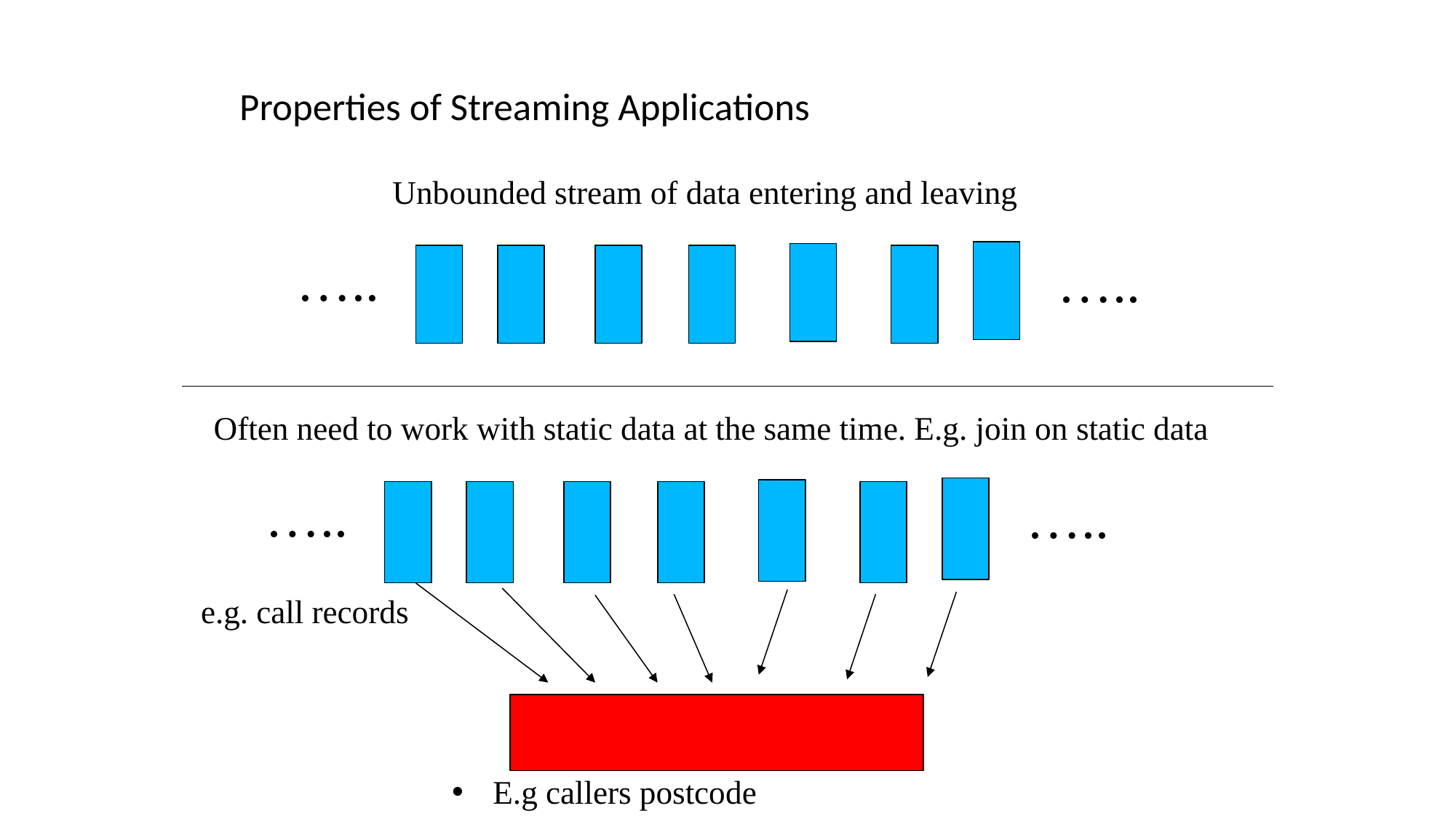

# Properties of Streaming Applications
Unbounded stream of data entering and leaving
…..

…..

Often need to work with static data at the same time. E.g. join on static data
…..

…..

e.g. call records

E.g callers postcode